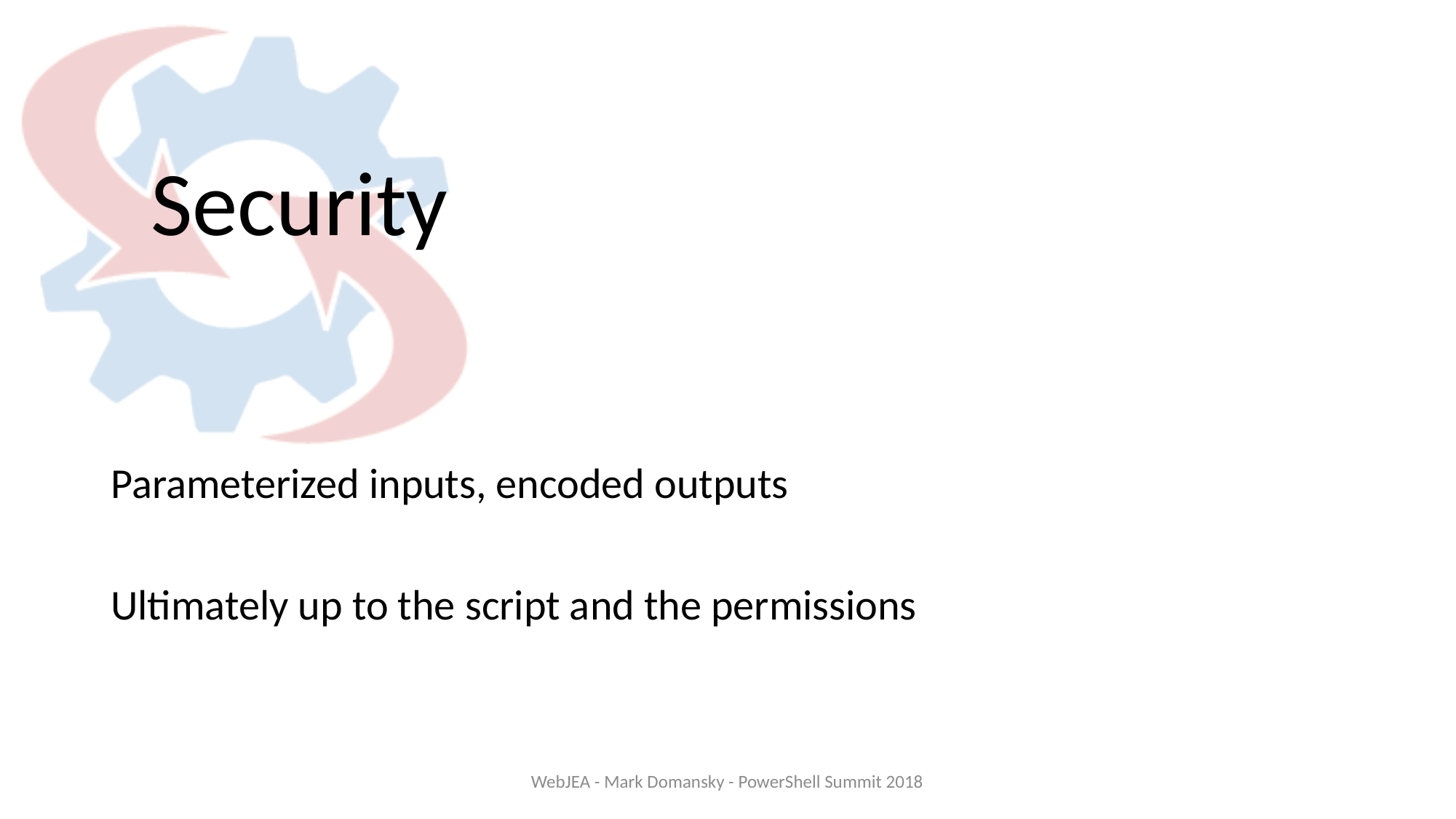

# Security

Parameterized inputs, encoded outputs

Ultimately up to the script and the permissions
WebJEA - Mark Domansky - PowerShell Summit 2018